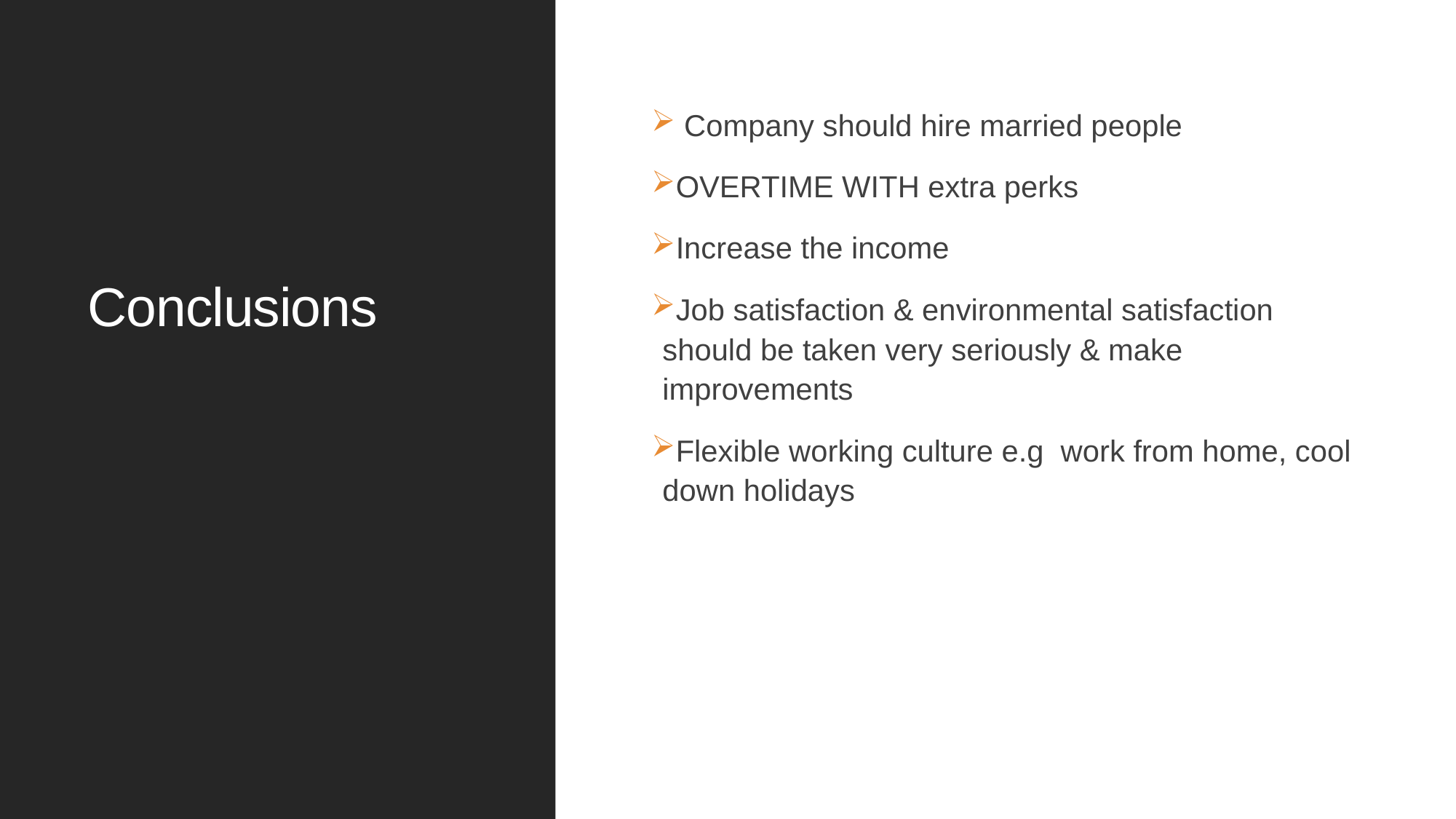

# Conclusions
 Company should hire married people
OVERTIME WITH extra perks
Increase the income
Job satisfaction & environmental satisfaction should be taken very seriously & make improvements
Flexible working culture e.g  work from home, cool down holidays